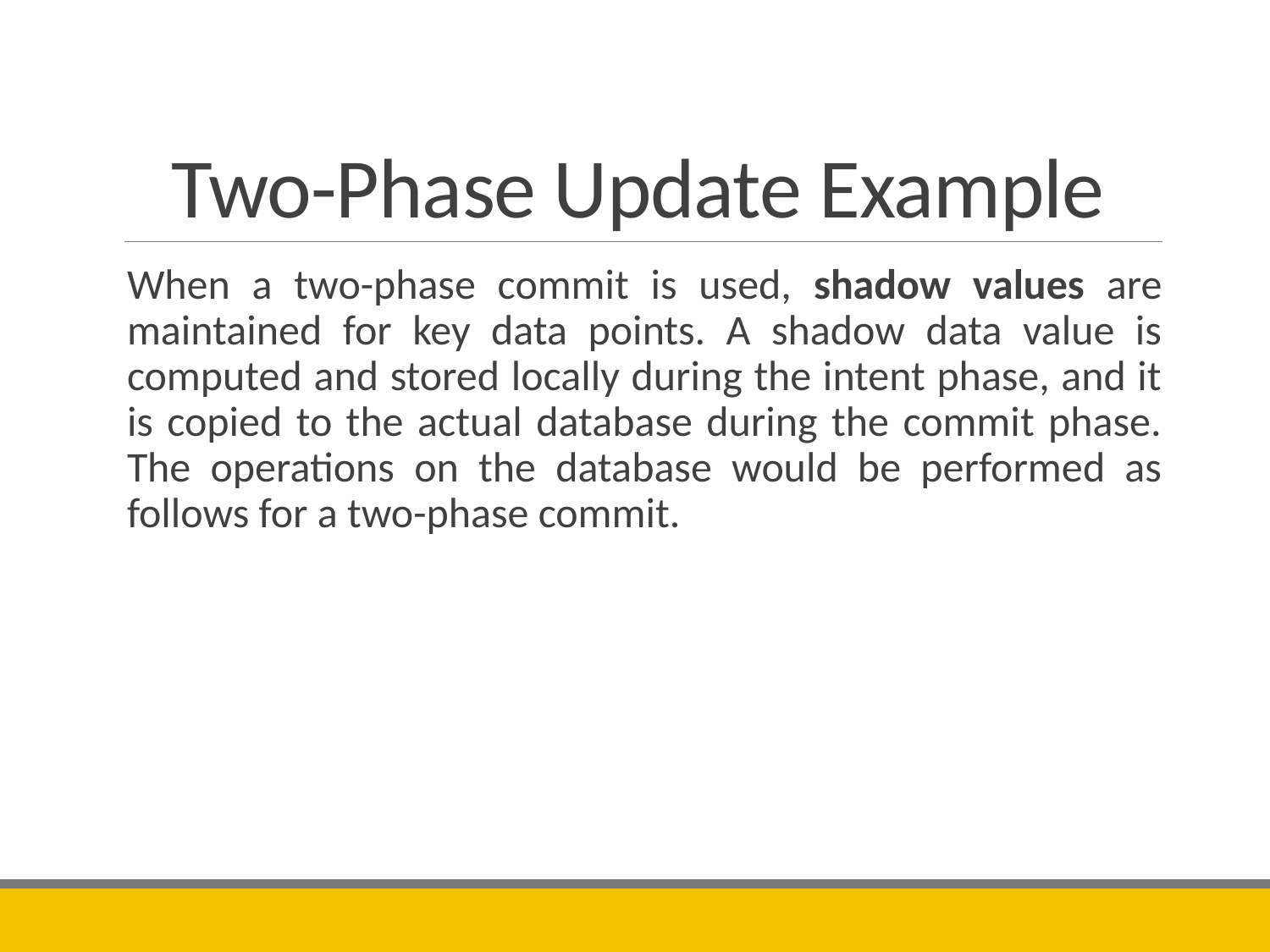

# Two-Phase Update Example
When a two-phase commit is used, shadow values are maintained for key data points. A shadow data value is computed and stored locally during the intent phase, and it is copied to the actual database during the commit phase. The operations on the database would be performed as follows for a two-phase commit.